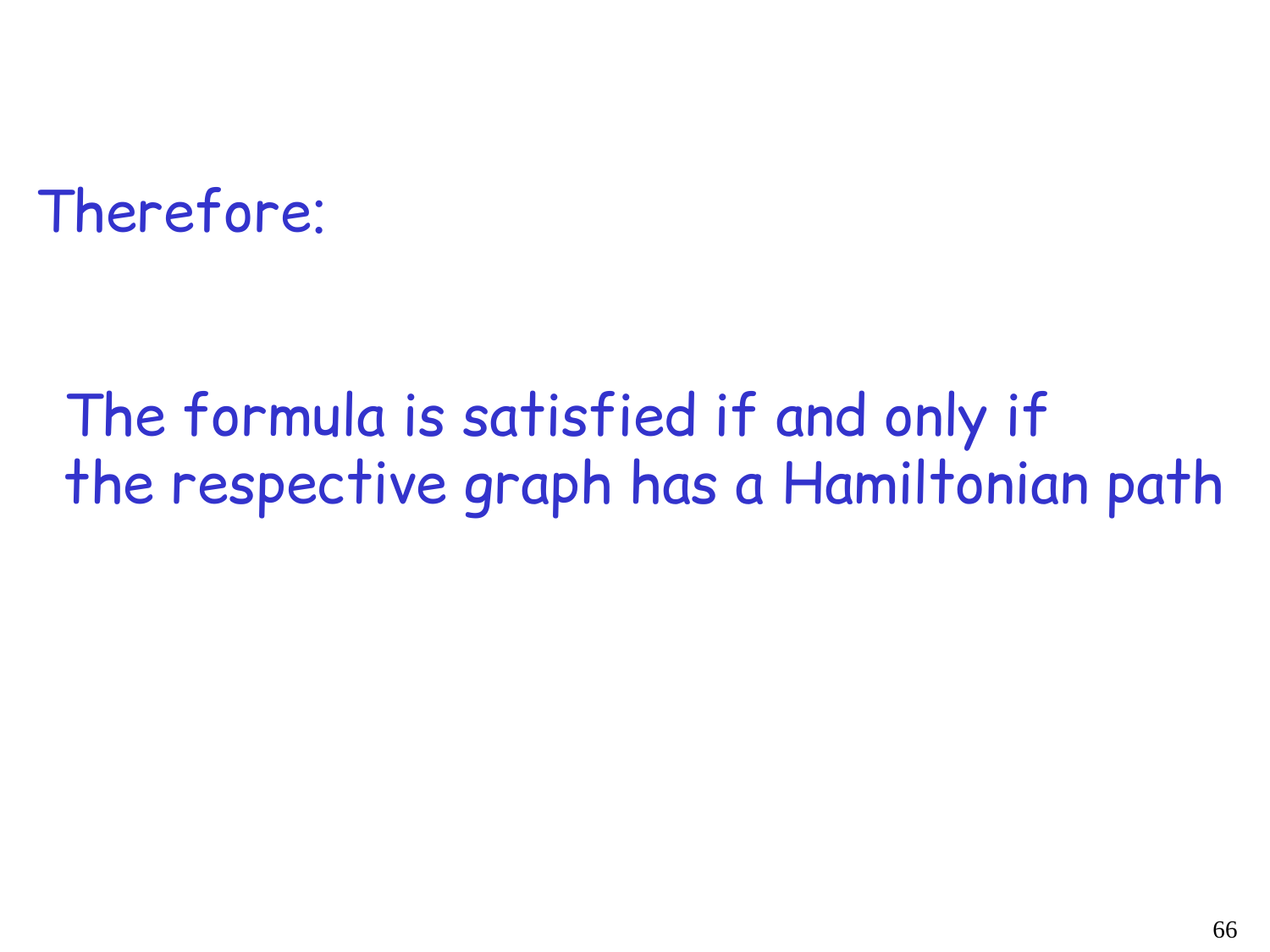

Therefore:
The formula is satisfied if and only if
the respective graph has a Hamiltonian path
66